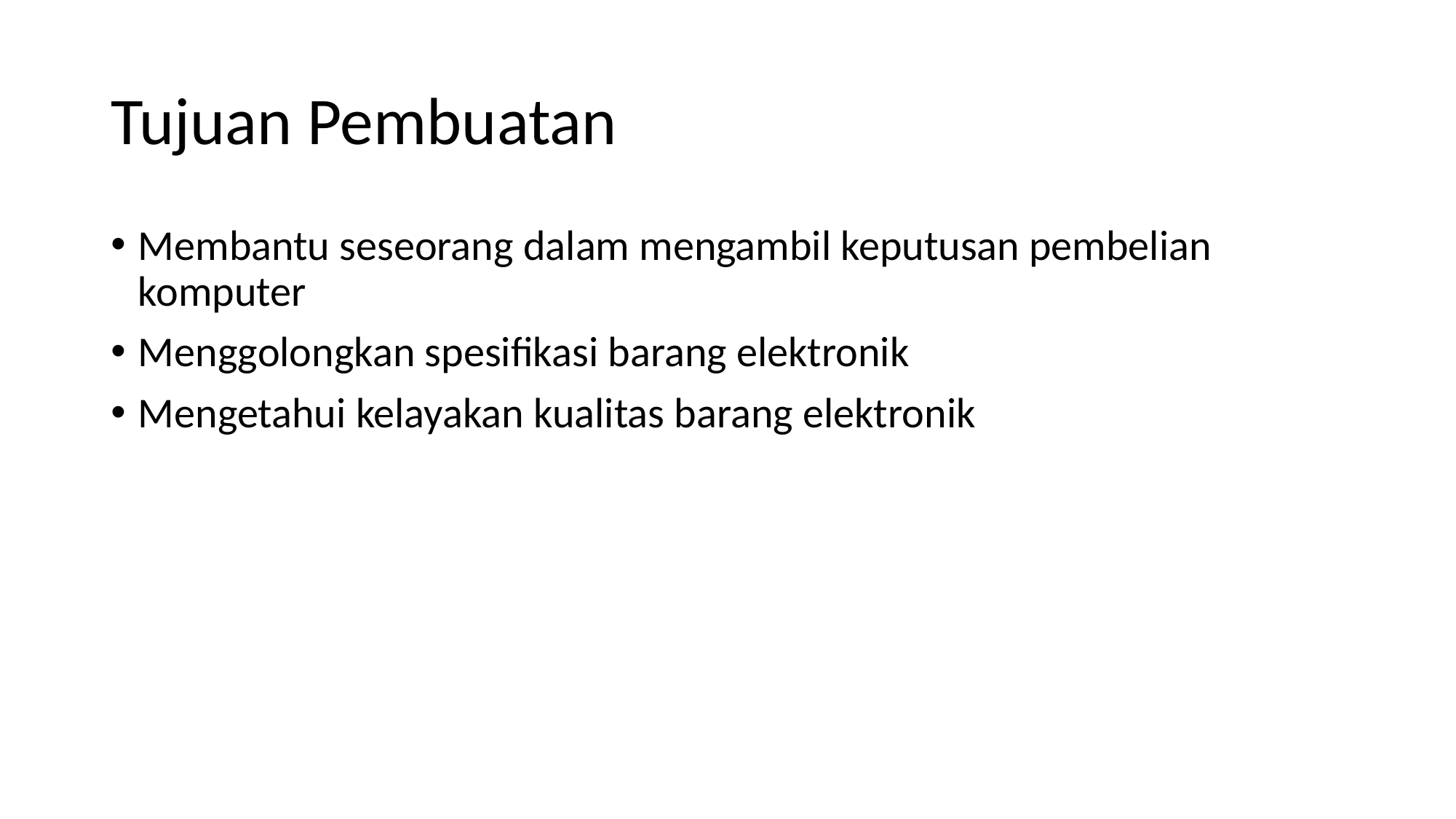

# Tujuan Pembuatan
Membantu seseorang dalam mengambil keputusan pembelian komputer
Menggolongkan spesifikasi barang elektronik
Mengetahui kelayakan kualitas barang elektronik